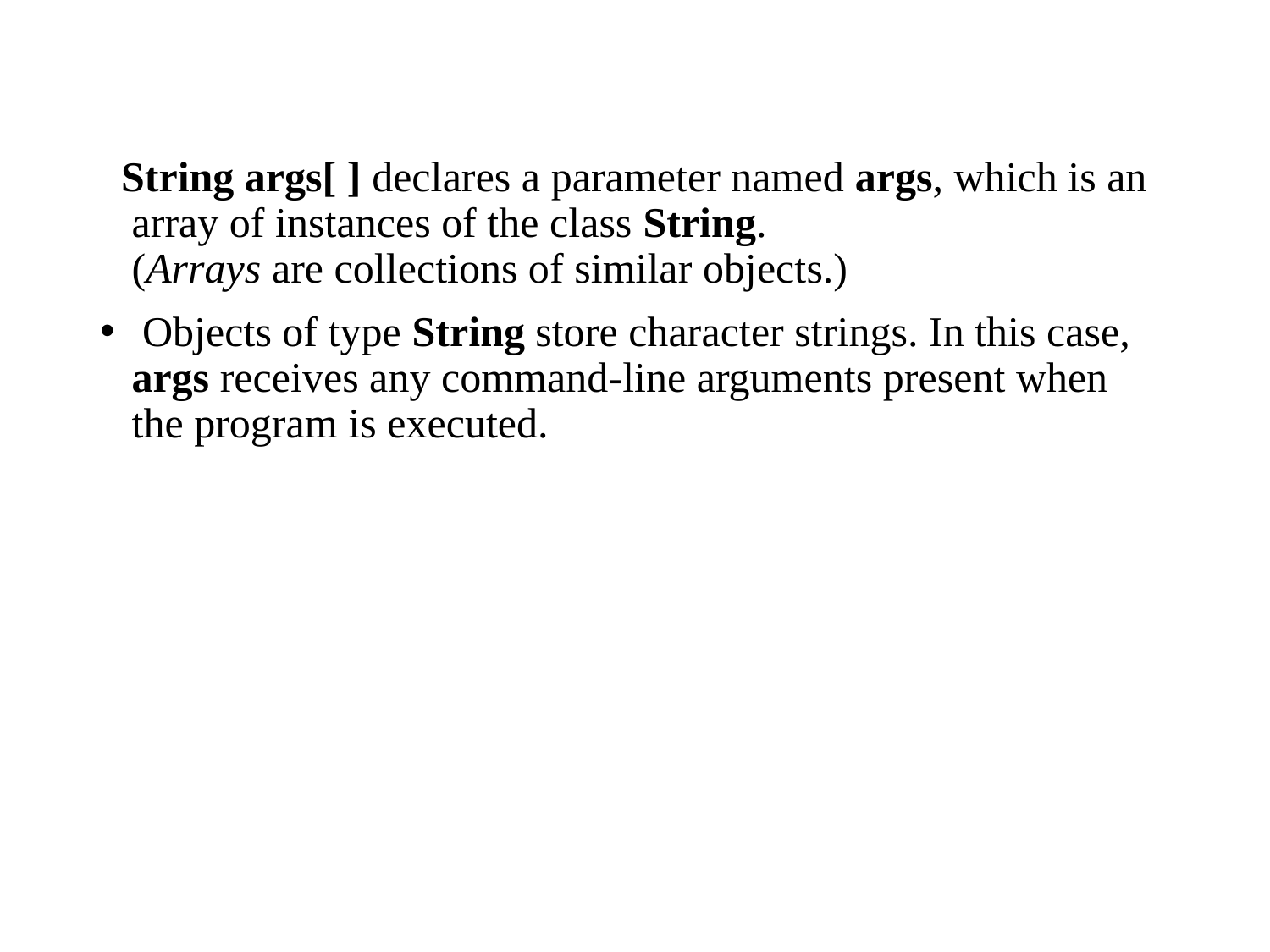

#
  String args[ ] declares a parameter named args, which is an array of instances of the class String.
(Arrays are collections of similar objects.)
 Objects of type String store character strings. In this case, args receives any command-line arguments present when the program is executed.